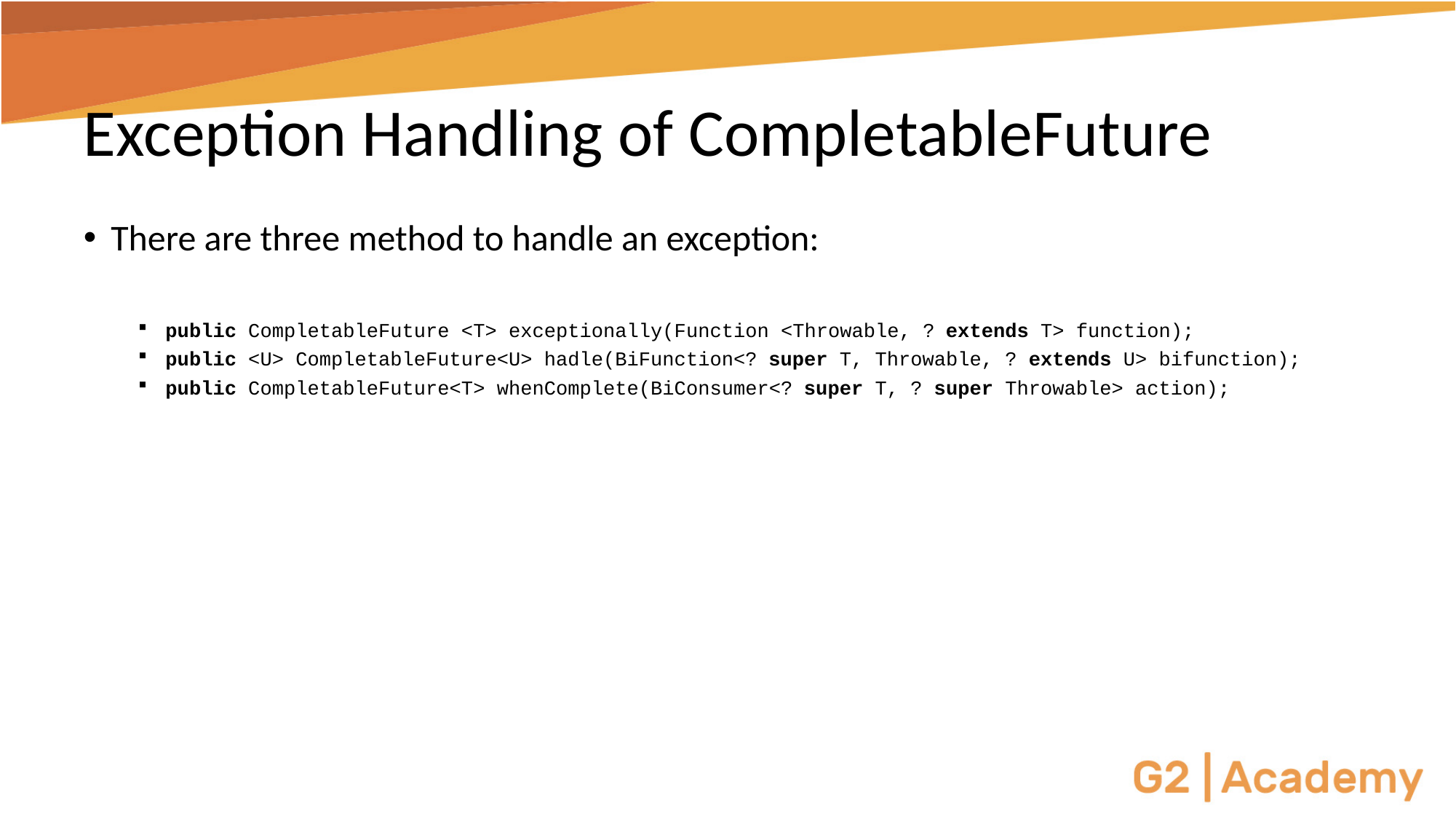

# Exception Handling of CompletableFuture
There are three method to handle an exception:

public CompletableFuture <T> exceptionally(Function <Throwable, ? extends T> function);
public <U> CompletableFuture<U> hadle(BiFunction<? super T, Throwable, ? extends U> bifunction);
public CompletableFuture<T> whenComplete(BiConsumer<? super T, ? super Throwable> action);